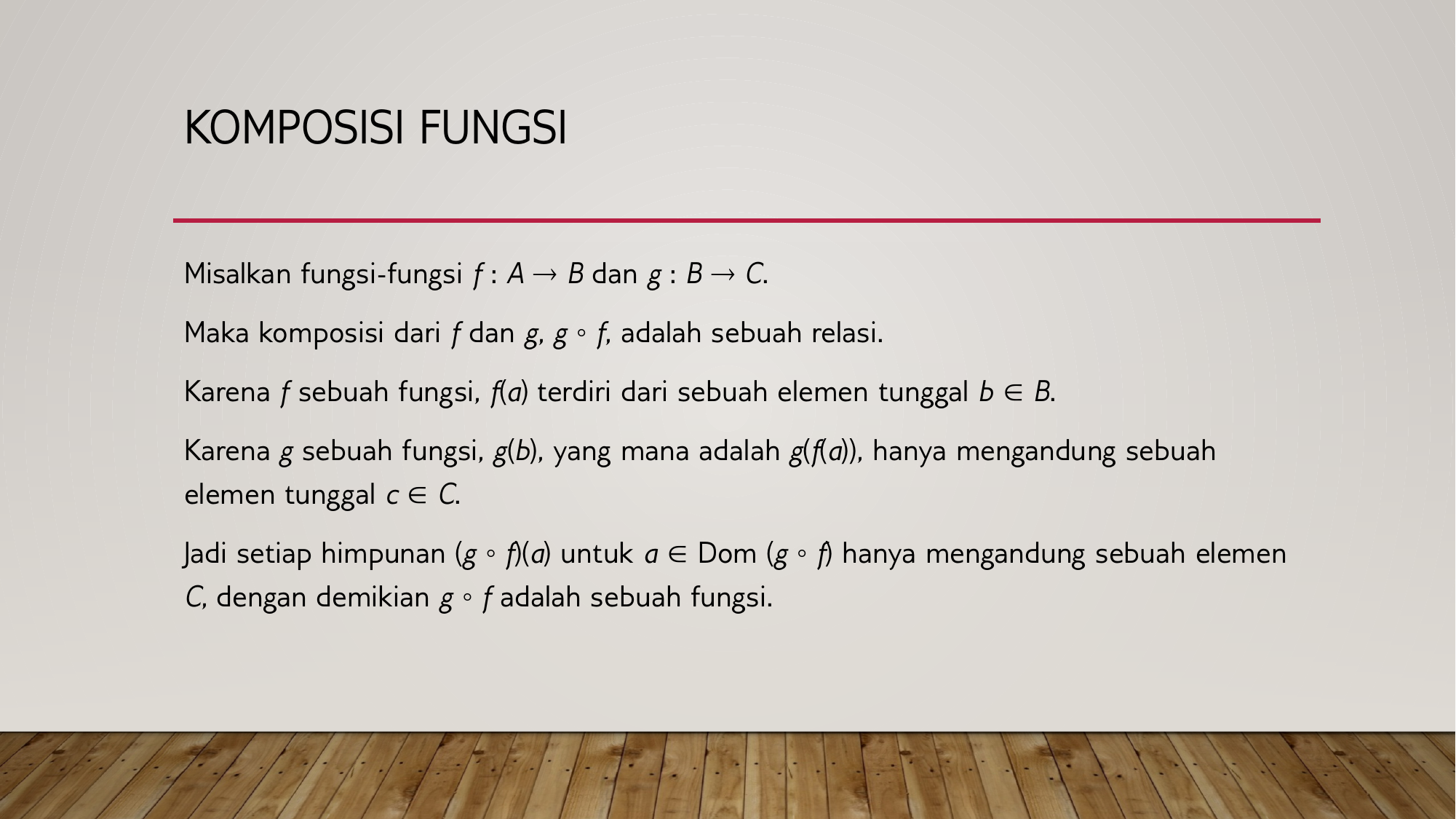

# Komposisi fungsi
Misalkan fungsi-fungsi f : A → B dan g : B → C.
Maka komposisi dari f dan g, g ◦ f, adalah sebuah relasi.
Karena f sebuah fungsi, f(a) terdiri dari sebuah elemen tunggal b ∈ B.
Karena g sebuah fungsi, g(b), yang mana adalah g(f(a)), hanya mengandung sebuah elemen tunggal c ∈ C.
Jadi setiap himpunan (g ◦ f)(a) untuk a ∈ Dom (g ◦ f) hanya mengandung sebuah elemen C, dengan demikian g ◦ f adalah sebuah fungsi.